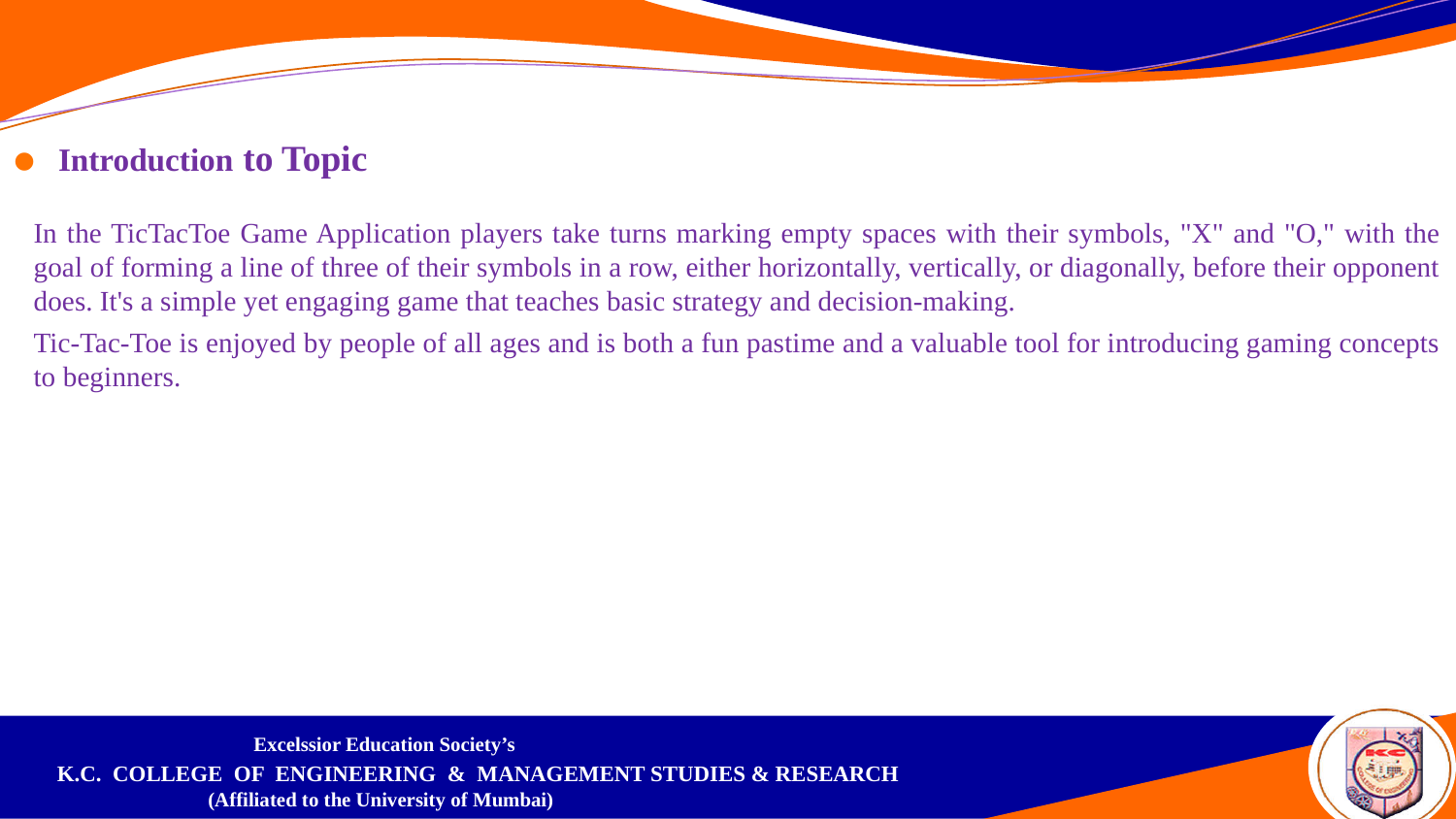

Introduction to Topic

In the TicTacToe Game Application players take turns marking empty spaces with their symbols, "X" and "O," with the goal of forming a line of three of their symbols in a row, either horizontally, vertically, or diagonally, before their opponent does. It's a simple yet engaging game that teaches basic strategy and decision-making.
Tic-Tac-Toe is enjoyed by people of all ages and is both a fun pastime and a valuable tool for introducing gaming concepts to beginners.